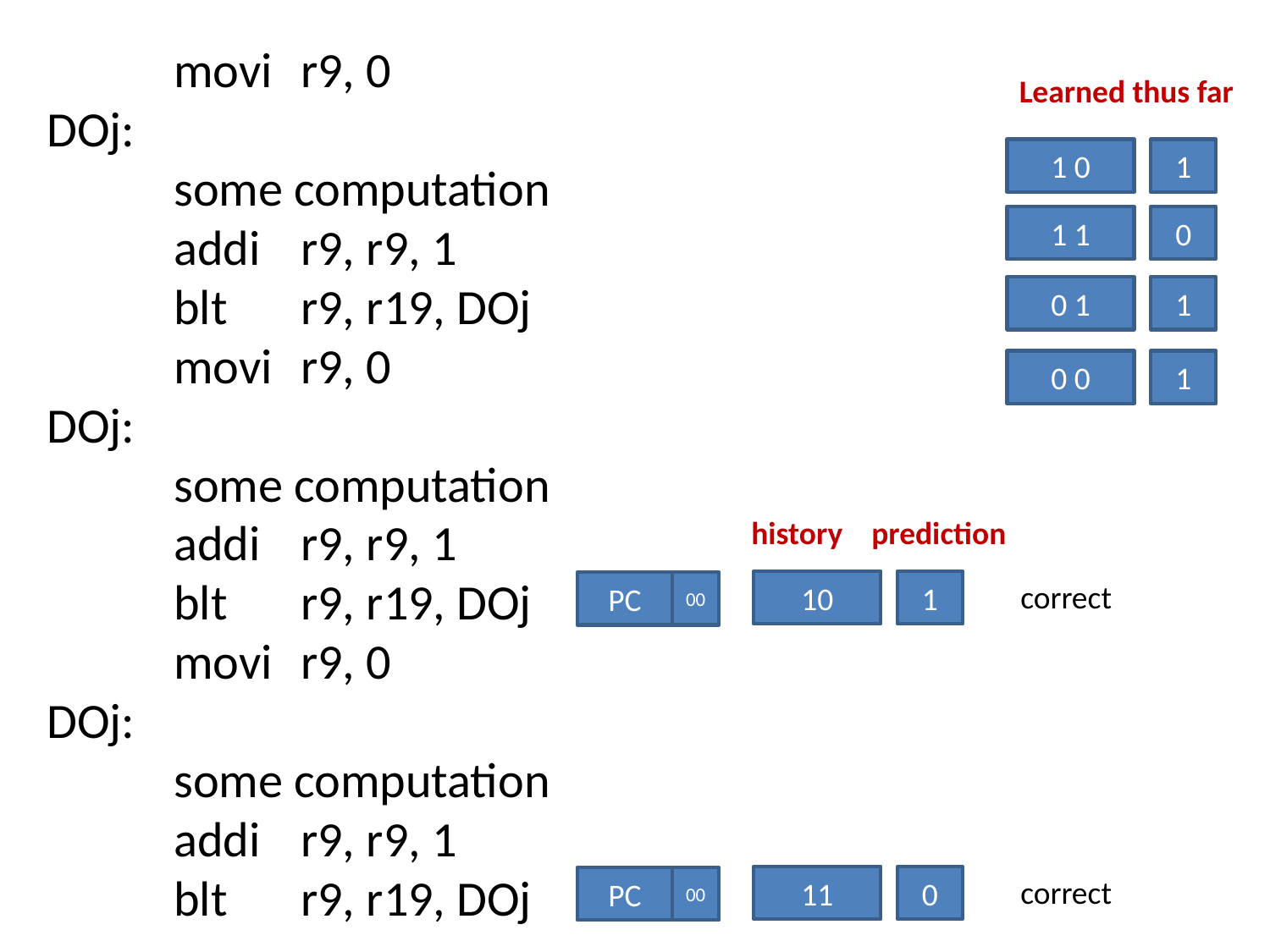

movi	r9, 0
DOj:
	some computation
	addi	r9, r9, 1
	blt	r9, r19, DOj
	movi	r9, 0
DOj:
	some computation
	addi	r9, r9, 1
	blt	r9, r19, DOj
	movi	r9, 0
DOj:
	some computation
	addi	r9, r9, 1
	blt	r9, r19, DOj
Learned thus far
1 0
1
1 1
0
0 1
1
0 0
1
history
prediction
correct
10
1
PC
00
correct
11
0
PC
00